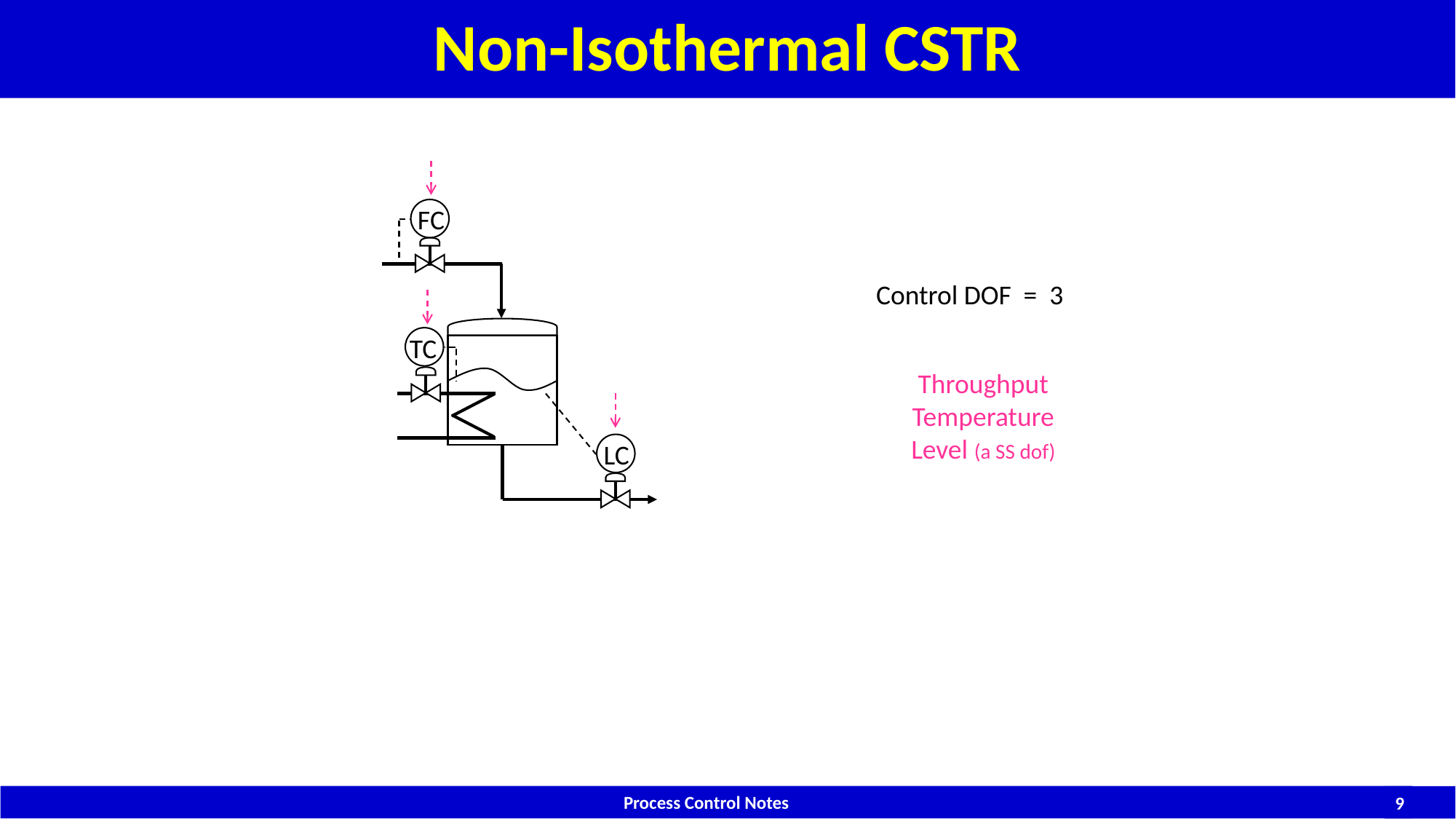

# Non-Isothermal CSTR
FC

TC

LC

Control DOF  =  3
Throughput
Temperature
Level (a SS dof)